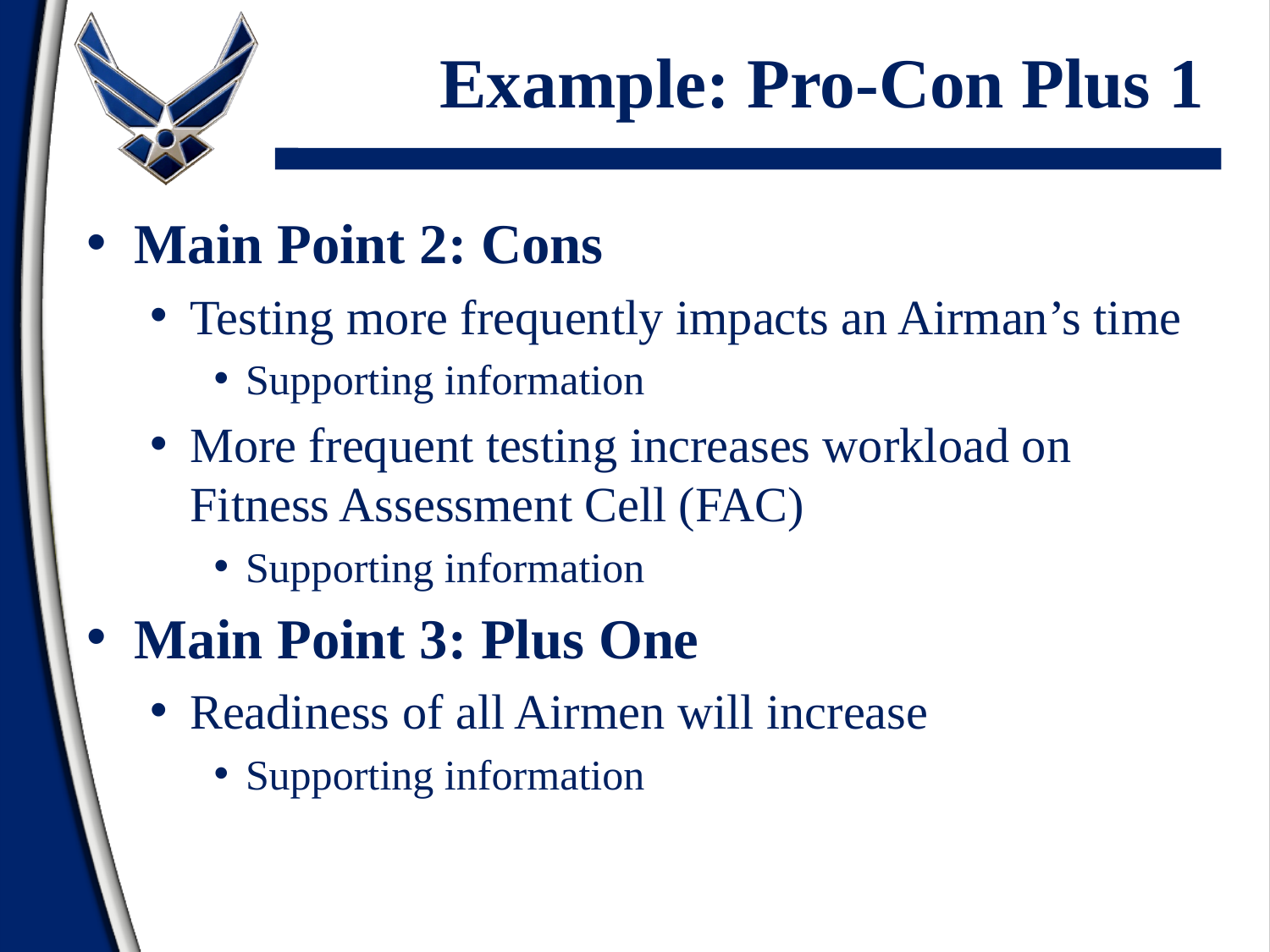

# Example: Pro-Con Plus 1
Main Point 2: Cons
Testing more frequently impacts an Airman’s time
Supporting information
More frequent testing increases workload on Fitness Assessment Cell (FAC)
Supporting information
Main Point 3: Plus One
Readiness of all Airmen will increase
Supporting information